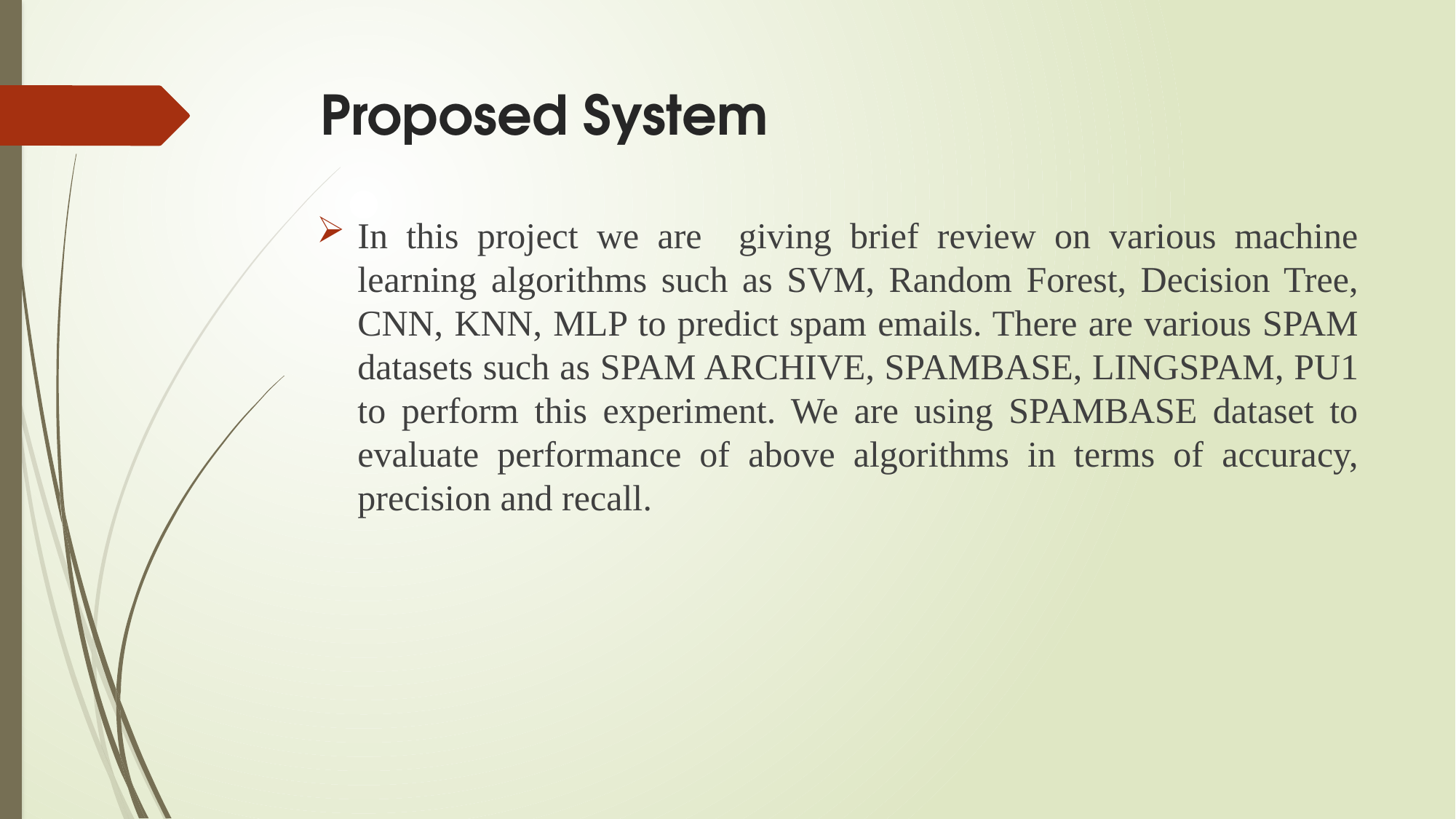

# Proposed System
In this project we are  giving brief review on various machine learning algorithms such as SVM, Random Forest, Decision Tree, CNN, KNN, MLP to predict spam emails. There are various SPAM datasets such as SPAM ARCHIVE, SPAMBASE, LINGSPAM, PU1 to perform this experiment. We are using SPAMBASE dataset to evaluate performance of above algorithms in terms of accuracy, precision and recall.